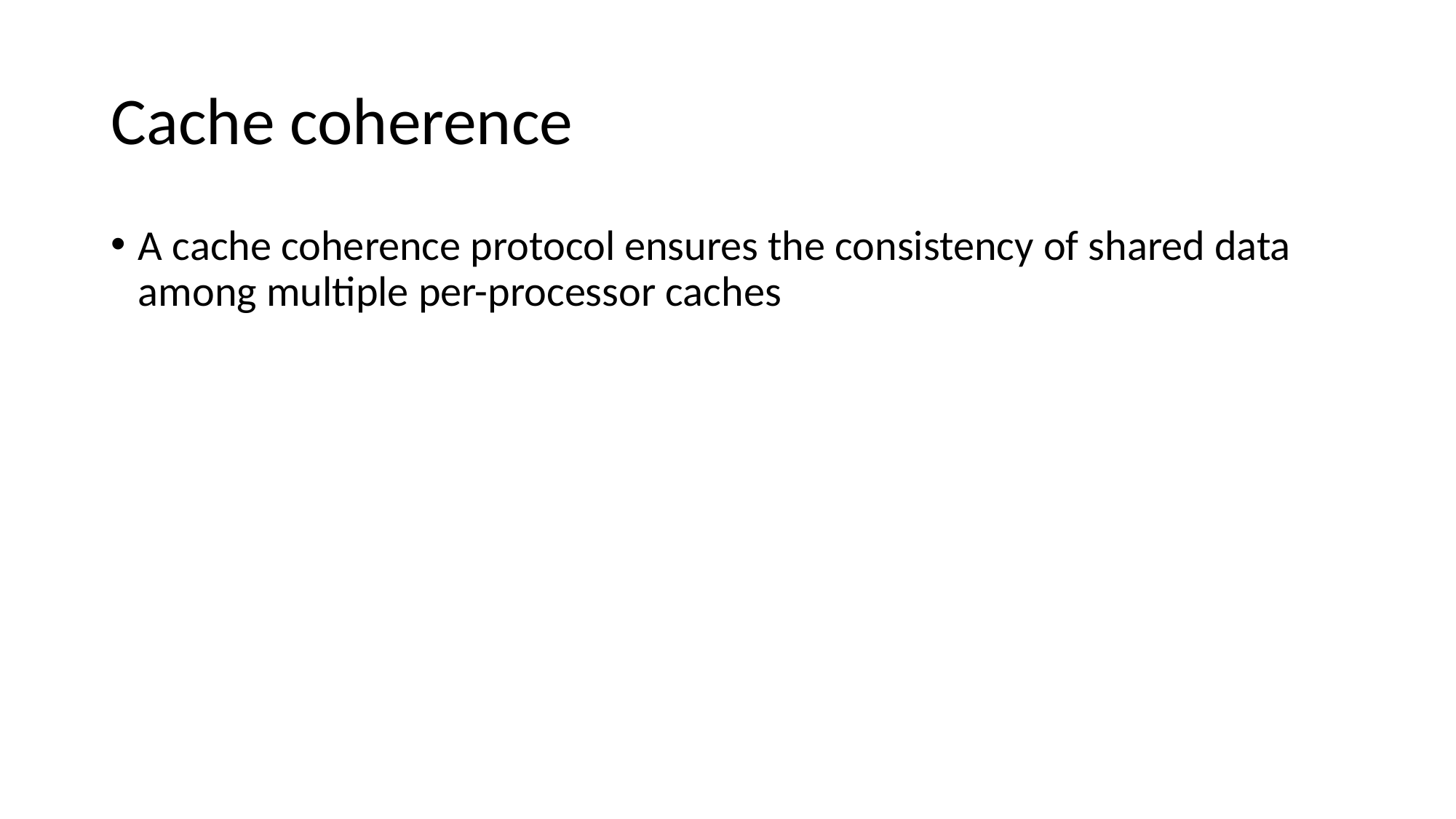

# Cache coherence
A cache coherence protocol ensures the consistency of shared data among multiple per-processor caches